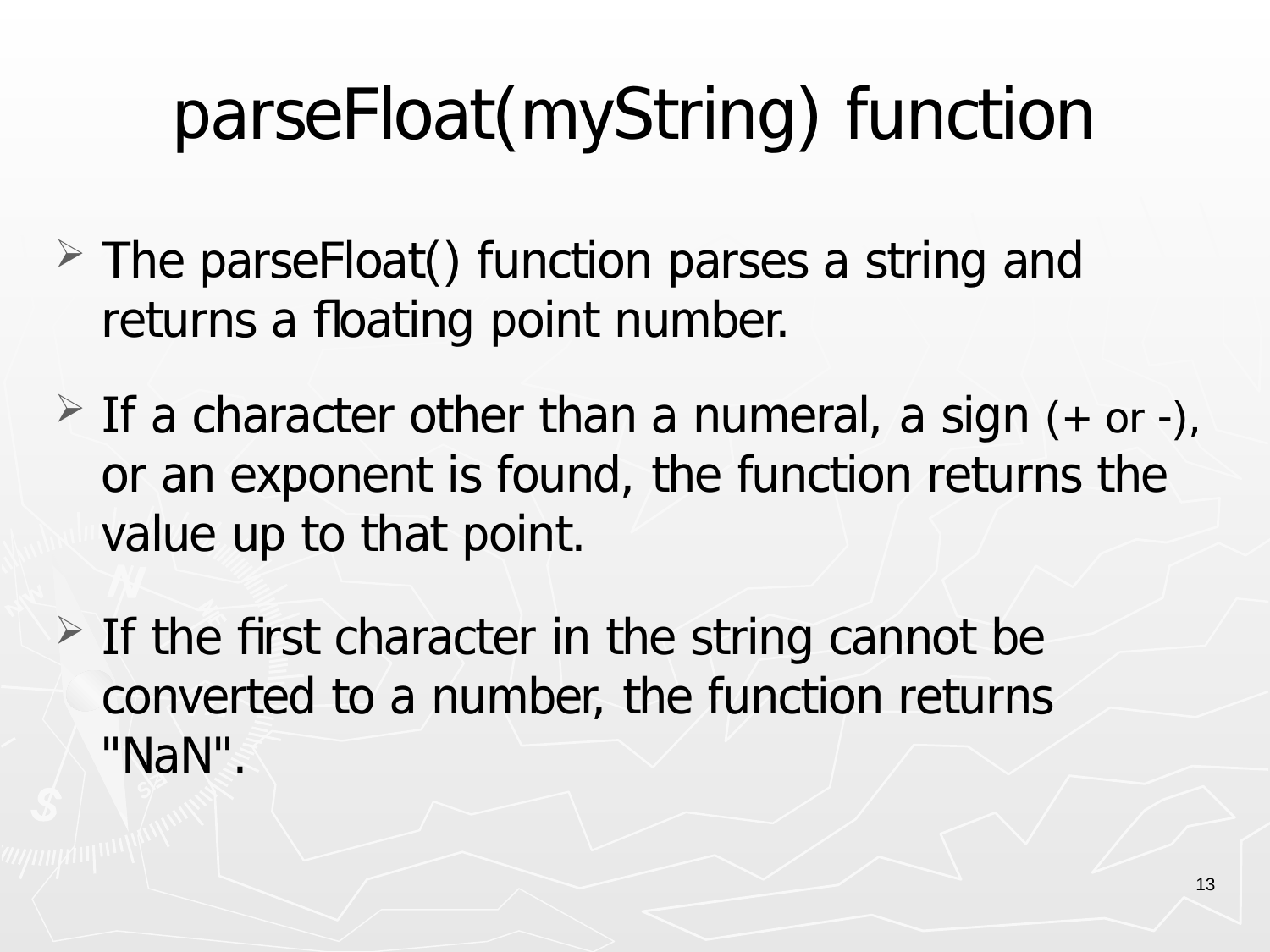

# parseFloat(myString) function
The parseFloat() function parses a string and returns a floating point number.

If a character other than a numeral, a sign (+ or -), or an exponent is found, the function returns the value up to that point.

If the first character in the string cannot be converted to a number, the function returns "NaN".
13